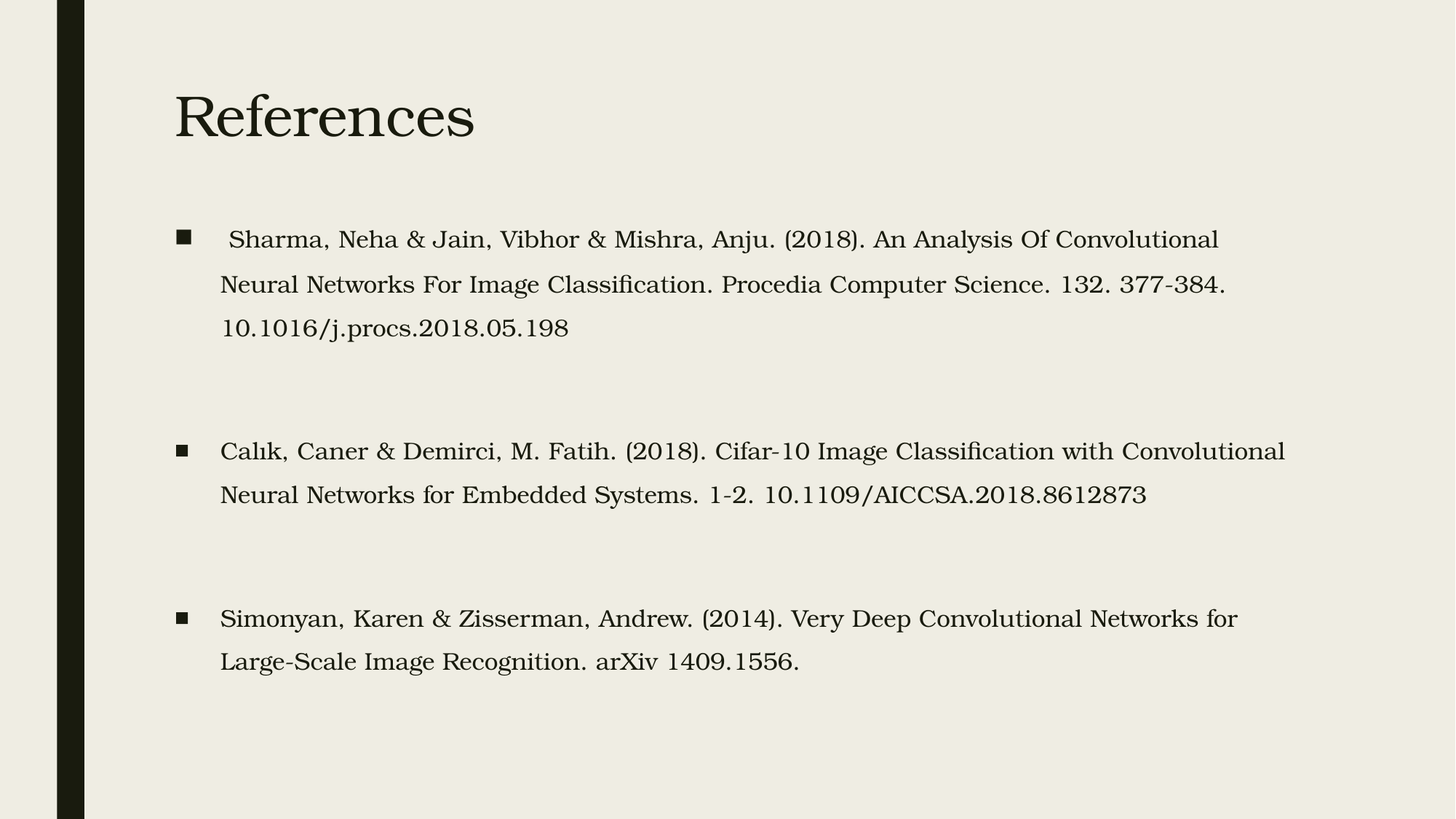

# References
 Sharma, Neha & Jain, Vibhor & Mishra, Anju. (2018). An Analysis Of Convolutional Neural Networks For Image Classification. Procedia Computer Science. 132. 377-384. 10.1016/j.procs.2018.05.198

Calık, Caner & Demirci, M. Fatih. (2018). Cifar-10 Image Classification with Convolutional Neural Networks for Embedded Systems. 1-2. 10.1109/AICCSA.2018.8612873

Simonyan, Karen & Zisserman, Andrew. (2014). Very Deep Convolutional Networks for Large-Scale Image Recognition. arXiv 1409.1556.